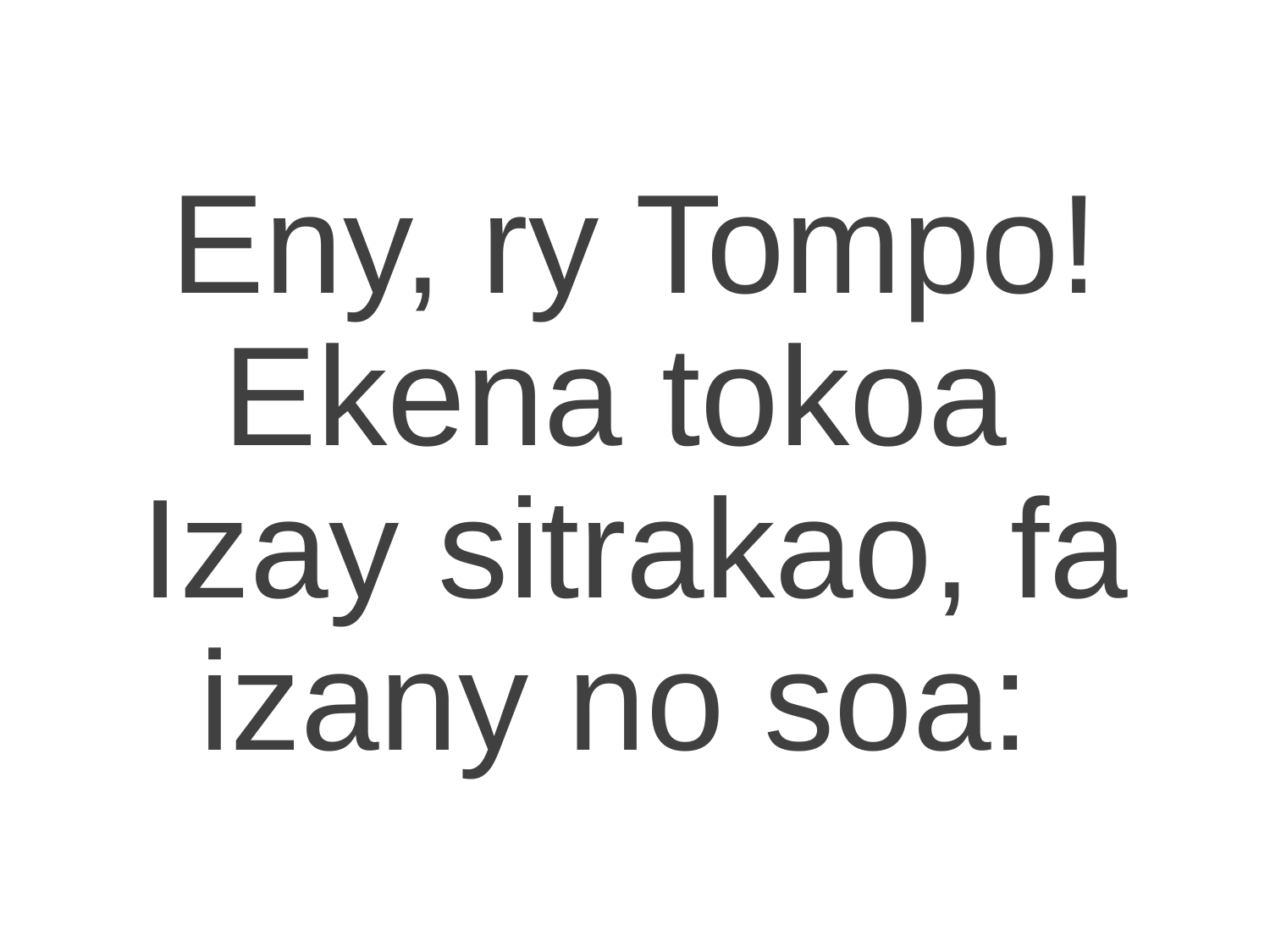

Eny, ry Tompo! Ekena tokoa
Izay sitrakao, fa izany no soa: